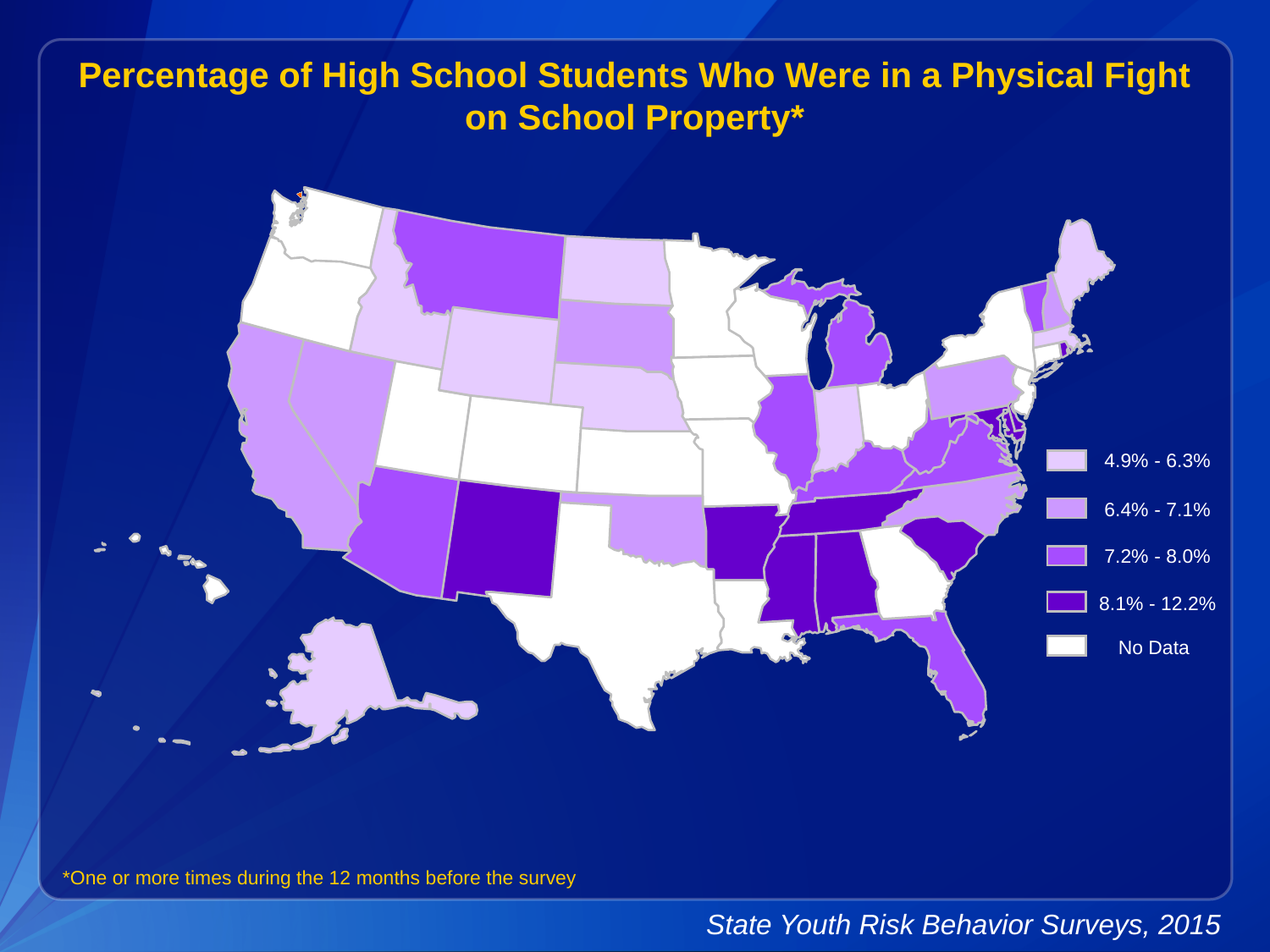

Percentage of High School Students Who Were in a Physical Fight on School Property*

4.9% - 6.3%

6.4% - 7.1%

7.2% - 8.0%

8.1% - 12.2%

No Data

*One or more times during the 12 months before the survey
State Youth Risk Behavior Surveys, 2015